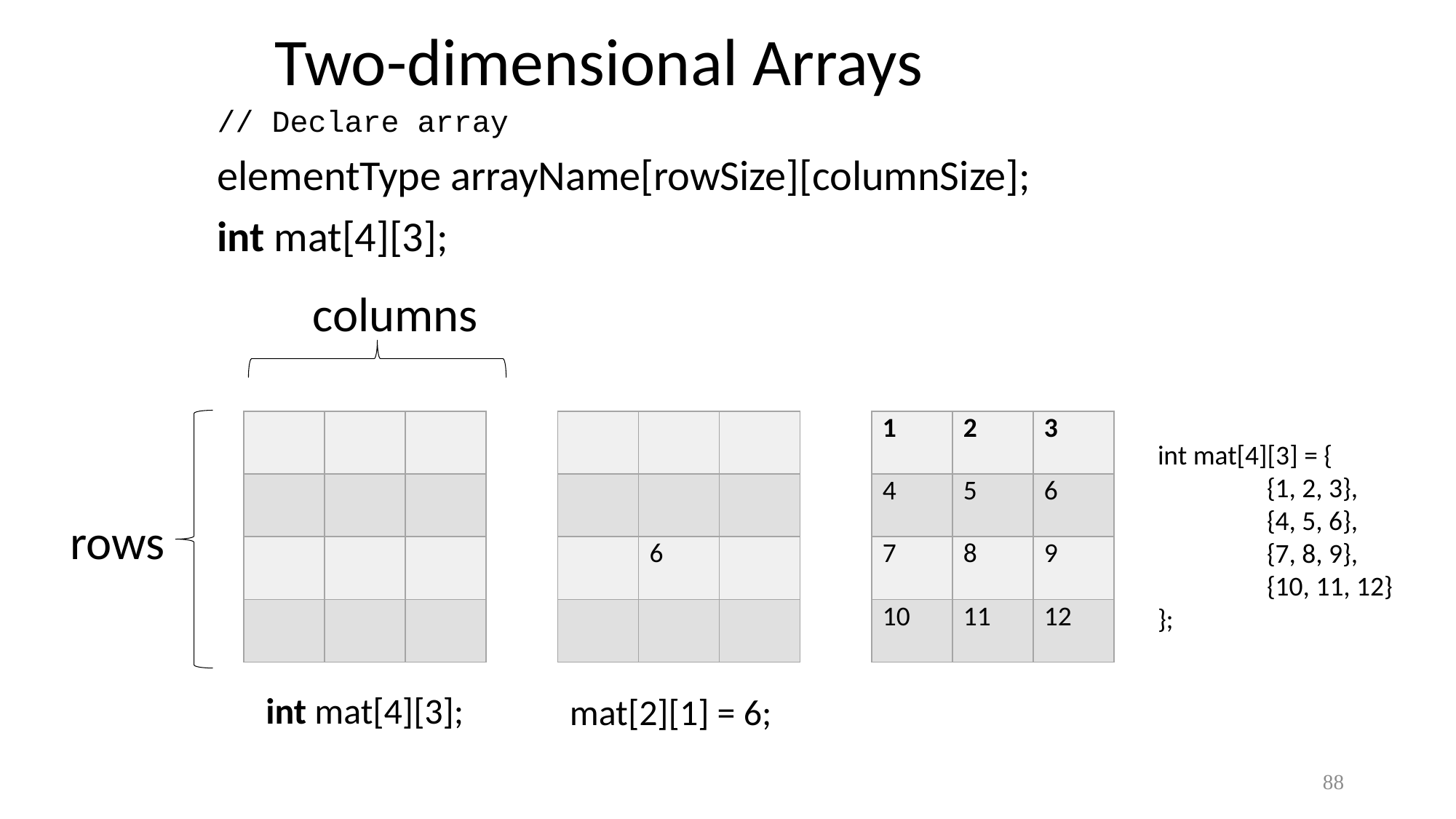

# Two-dimensional Arrays
// Declare array
elementType arrayName[rowSize][columnSize];
int mat[4][3];

columns

|  |  |  |
| --- | --- | --- |
|  |  |  |
|  |  |  |
|  |  |  |
|  |  |  |
| --- | --- | --- |
|  |  |  |
|  | 6 |  |
|  |  |  |
| 1 | 2 | 3 |
| --- | --- | --- |
| 4 | 5 | 6 |
| 7 | 8 | 9 |
| 10 | 11 | 12 |
int mat[4][3] = {
	{1, 2, 3},
	{4, 5, 6},
	{7, 8, 9},
	{10, 11, 12}
};
rows
int mat[4][3];
mat[2][1] = 6;
88